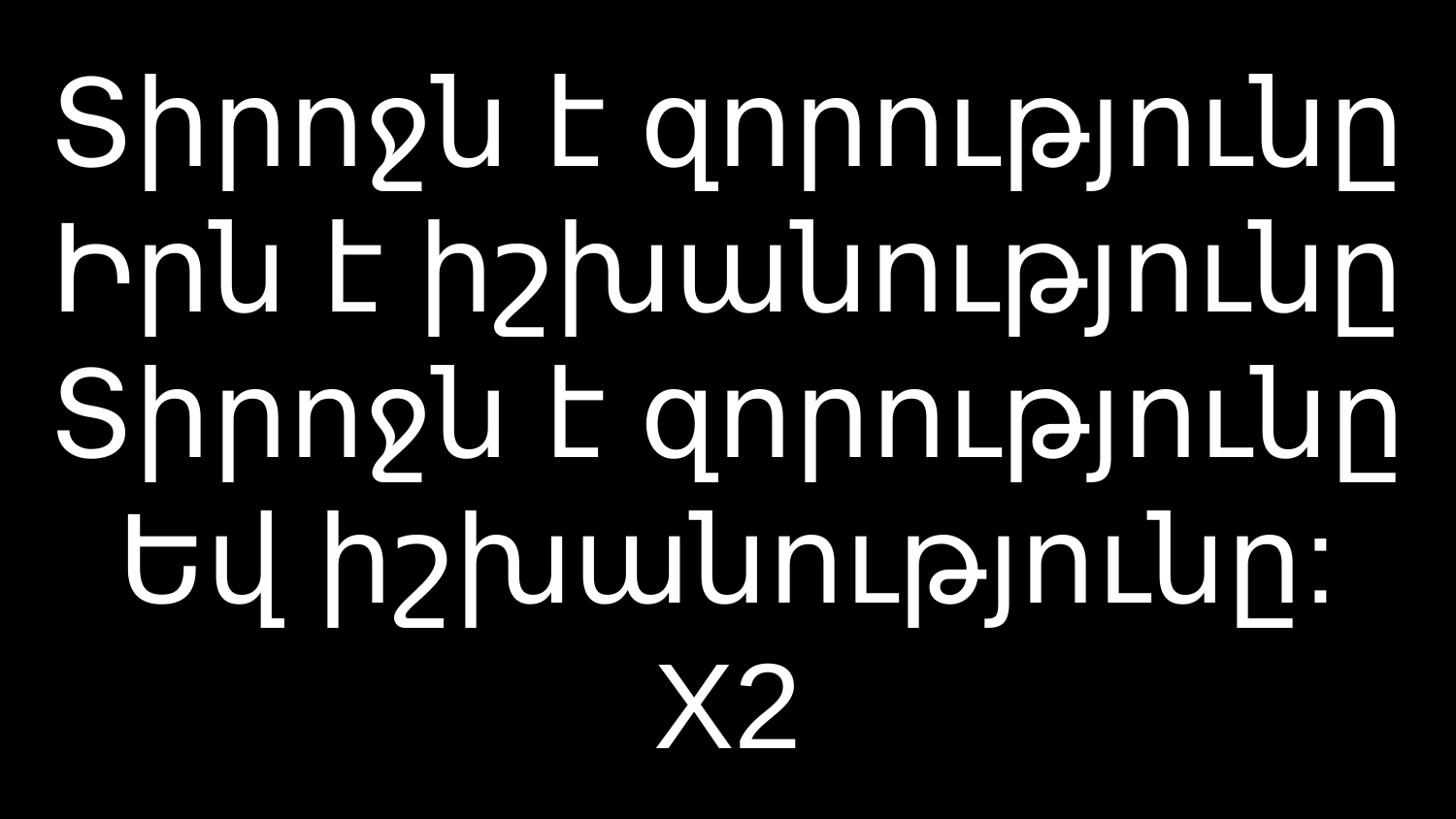

# Տիրոջն է զորությունը Իրն է իշխանությունը Տիրոջն է զորությունը Եվ իշխանությունը: X2